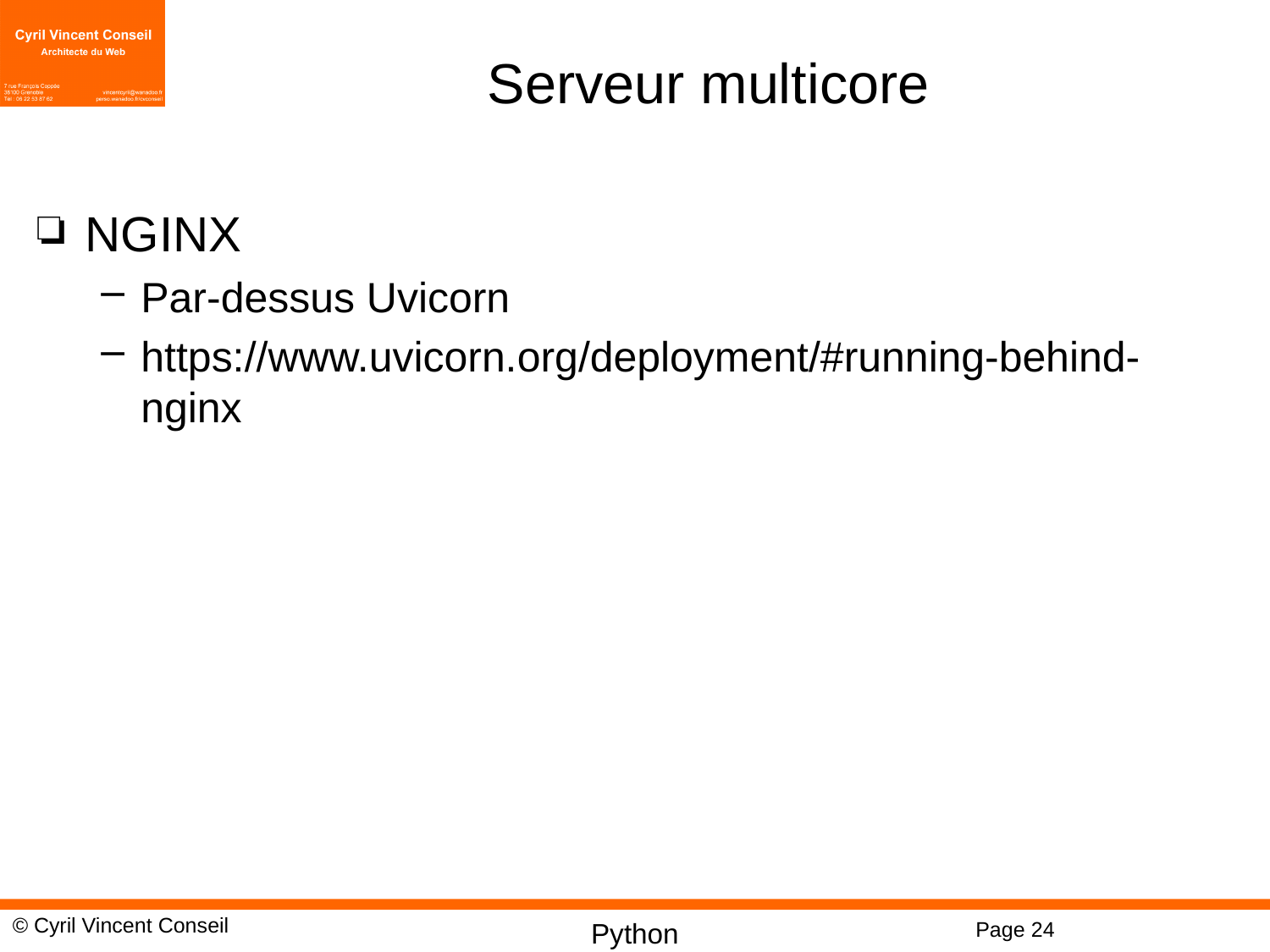

# Serveur multicore
NGINX
Par-dessus Uvicorn
https://www.uvicorn.org/deployment/#running-behind-nginx